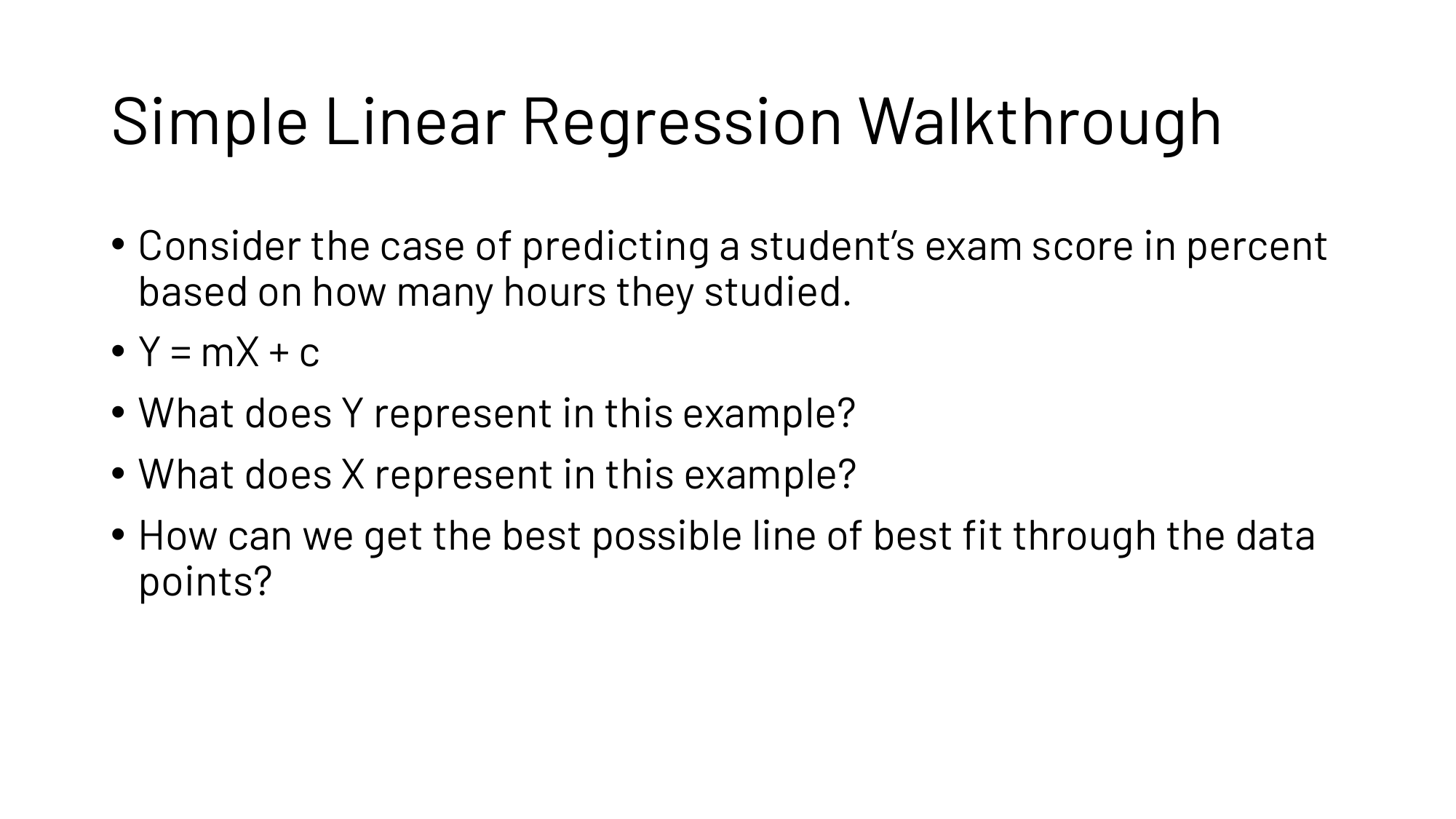

# Simple Linear Regression Walkthrough
Consider the case of predicting a student’s exam score in percent based on how many hours they studied.
Y = mX + c
What does Y represent in this example?
What does X represent in this example?
How can we get the best possible line of best fit through the data points?